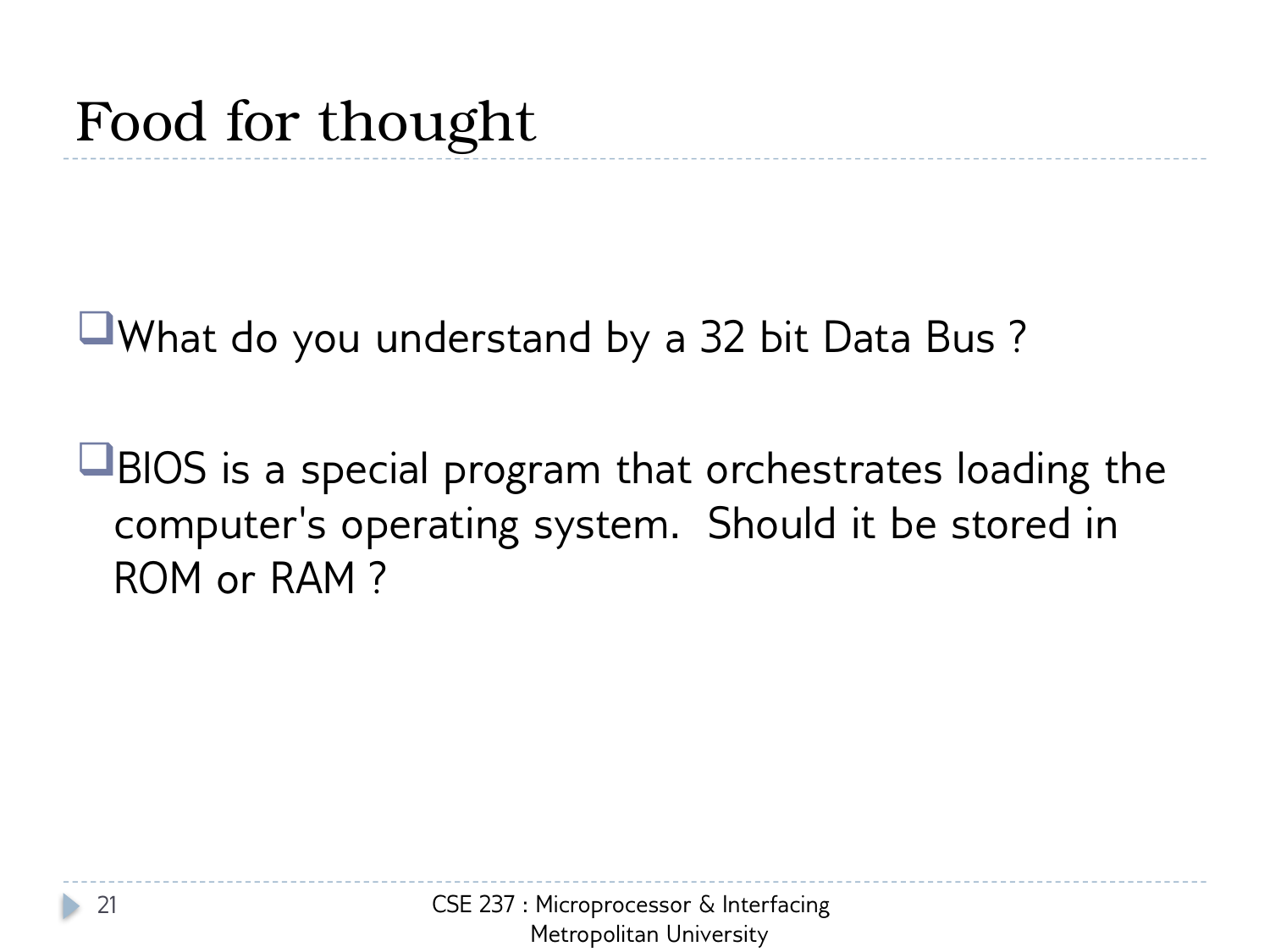

# Food for thought

What do you understand by a 32 bit Data Bus ?

BIOS is a special program that orchestrates loading the computer's operating system.  Should it be stored in ROM or RAM ?

CSE 237 : Microprocessor & Interfacing
    Metropolitan University
21